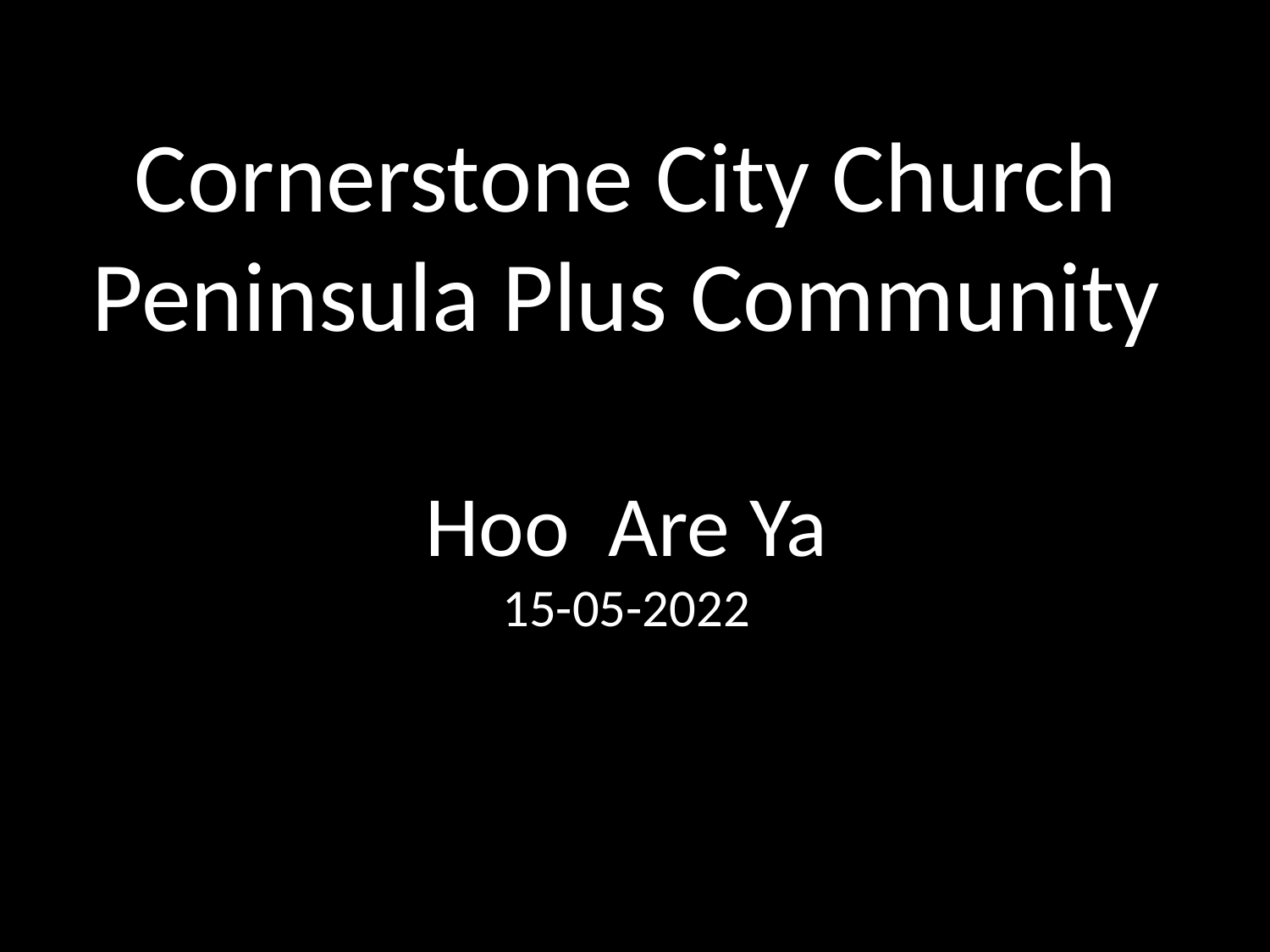

Cornerstone City Church
Peninsula Plus Community
Hoo  Are Ya
15-05-2022